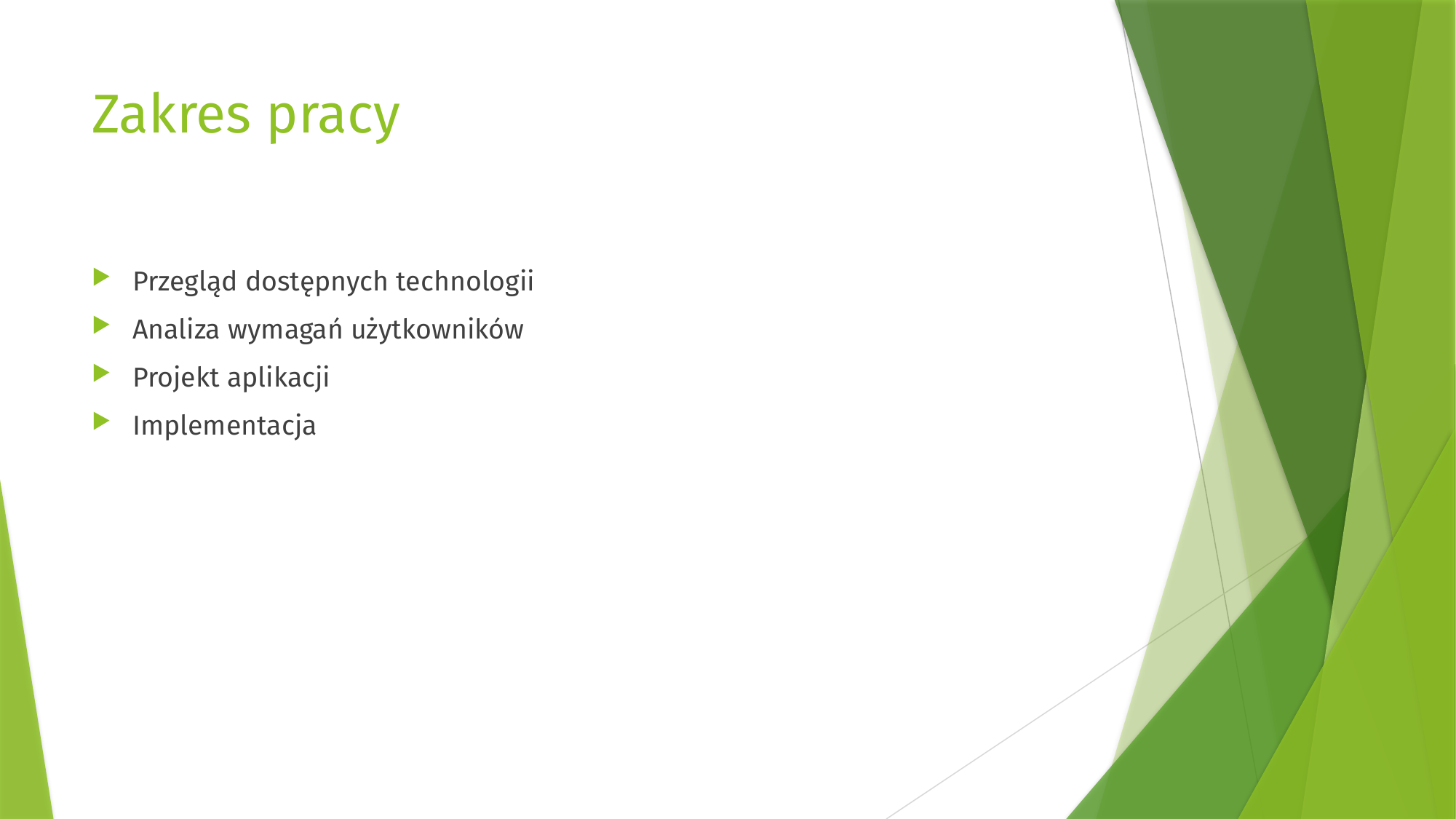

# Zakres pracy
Przegląd dostępnych technologii
Analiza wymagań użytkowników
Projekt aplikacji
Implementacja